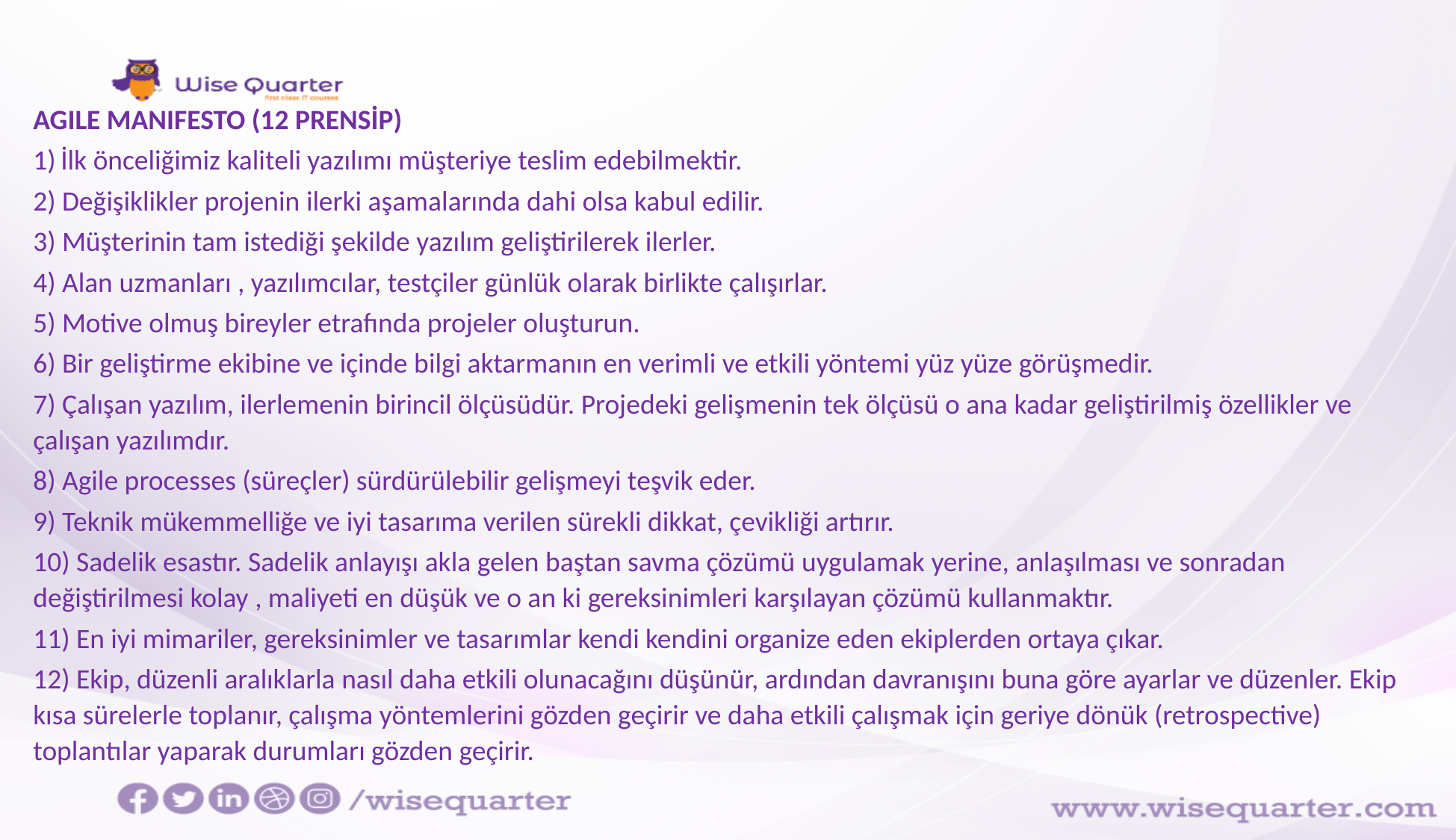

AGILE MANIFESTO (12 PRENSİP)
İlk önceliğimiz kaliteli yazılımı müşteriye teslim edebilmektir.
2) Değişiklikler projenin ilerki aşamalarında dahi olsa kabul edilir.
3) Müşterinin tam istediği şekilde yazılım geliştirilerek ilerler.
4) Alan uzmanları , yazılımcılar, testçiler günlük olarak birlikte çalışırlar.
5) Motive olmuş bireyler etrafında projeler oluşturun.
6) Bir geliştirme ekibine ve içinde bilgi aktarmanın en verimli ve etkili yöntemi yüz yüze görüşmedir.
7) Çalışan yazılım, ilerlemenin birincil ölçüsüdür. Projedeki gelişmenin tek ölçüsü o ana kadar geliştirilmiş özellikler ve çalışan yazılımdır.
8) Agile processes (süreçler) sürdürülebilir gelişmeyi teşvik eder.
9) Teknik mükemmelliğe ve iyi tasarıma verilen sürekli dikkat, çevikliği artırır.
10) Sadelik esastır. Sadelik anlayışı akla gelen baştan savma çözümü uygulamak yerine, anlaşılması ve sonradan değiştirilmesi kolay , maliyeti en düşük ve o an ki gereksinimleri karşılayan çözümü kullanmaktır.
11) En iyi mimariler, gereksinimler ve tasarımlar kendi kendini organize eden ekiplerden ortaya çıkar.
12) Ekip, düzenli aralıklarla nasıl daha etkili olunacağını düşünür, ardından davranışını buna göre ayarlar ve düzenler. Ekip kısa sürelerle toplanır, çalışma yöntemlerini gözden geçirir ve daha etkili çalışmak için geriye dönük (retrospective) toplantılar yaparak durumları gözden geçirir.